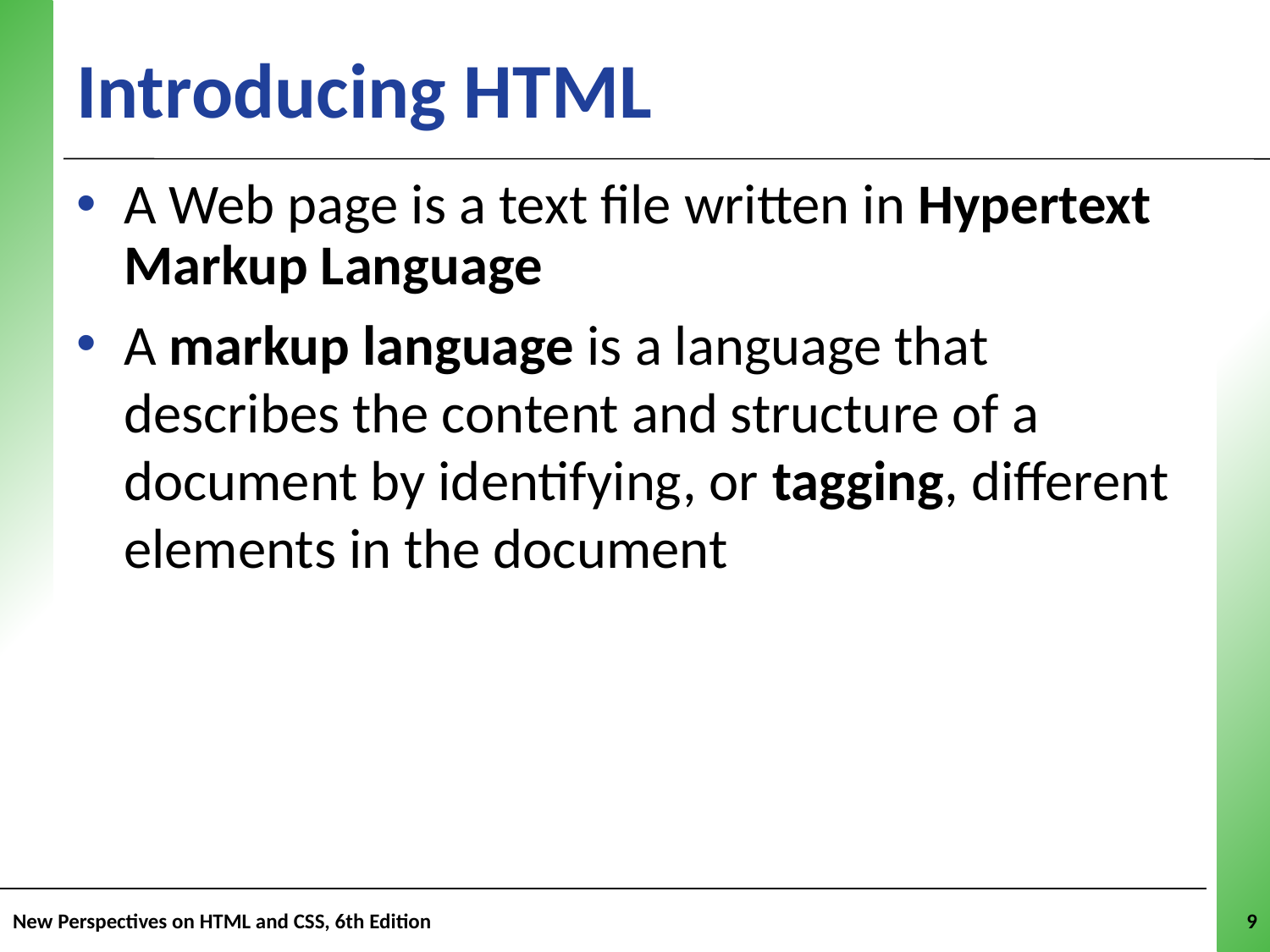

# Introducing HTML
A Web page is a text file written in Hypertext Markup Language
A markup language is a language that describes the content and structure of a document by identifying, or tagging, different elements in the document
New Perspectives on HTML and CSS, 6th Edition
9